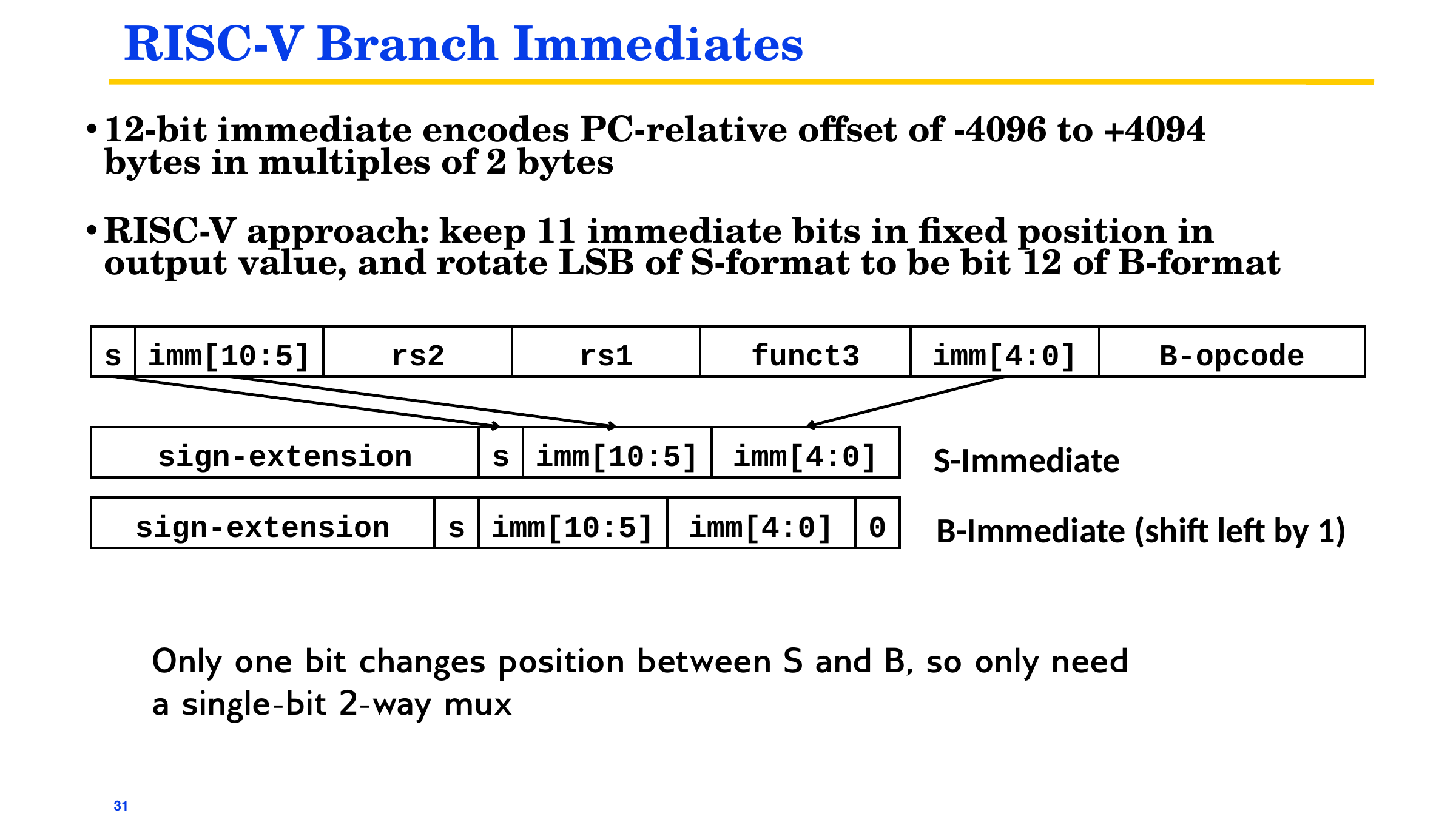

# RISC-V Branch Immediates
12-bit immediate encodes PC-relative offset of -4096 to +4094 bytes in multiples of 2 bytes
RISC-V approach: keep 11 immediate bits in fixed position in output value, and rotate LSB of S-format to be bit 12 of B-format
s
imm[10:5]
rs2
rs1
funct3
imm[4:0]
B-opcode
sign-extension
s
imm[10:5]
imm[4:0]
S-Immediate
sign-extension
s
imm[10:5]
imm[4:0]
0
B-Immediate (shift left by 1)
Only one bit changes position between S and B, so only need
a single-bit 2-way mux